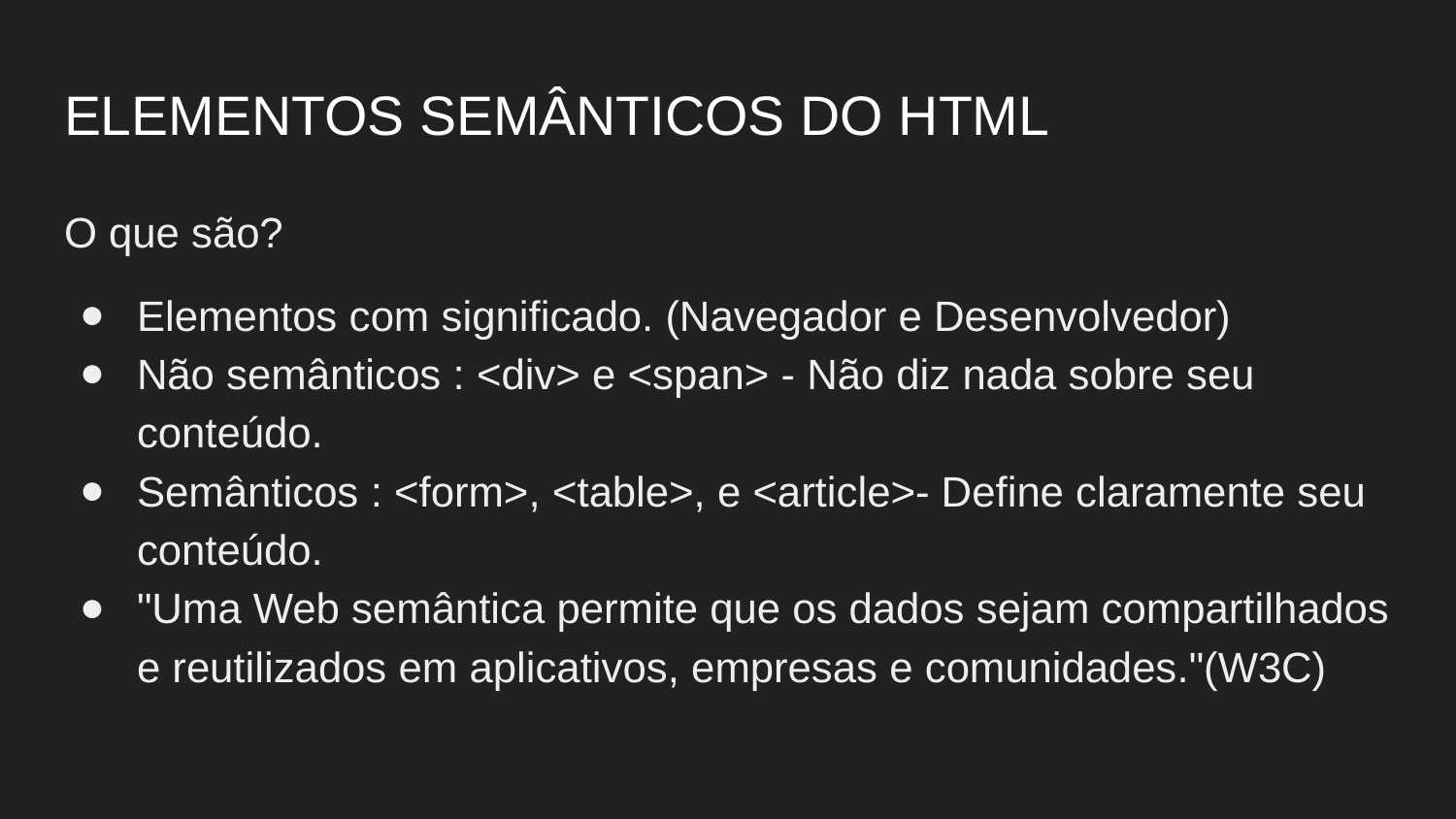

# ELEMENTOS SEMÂNTICOS DO HTML
O que são?
Elementos com significado. (Navegador e Desenvolvedor)
Não semânticos : <div> e <span> - Não diz nada sobre seu conteúdo.
Semânticos : <form>, <table>, e <article>- Define claramente seu conteúdo.
"Uma Web semântica permite que os dados sejam compartilhados e reutilizados em aplicativos, empresas e comunidades."(W3C)